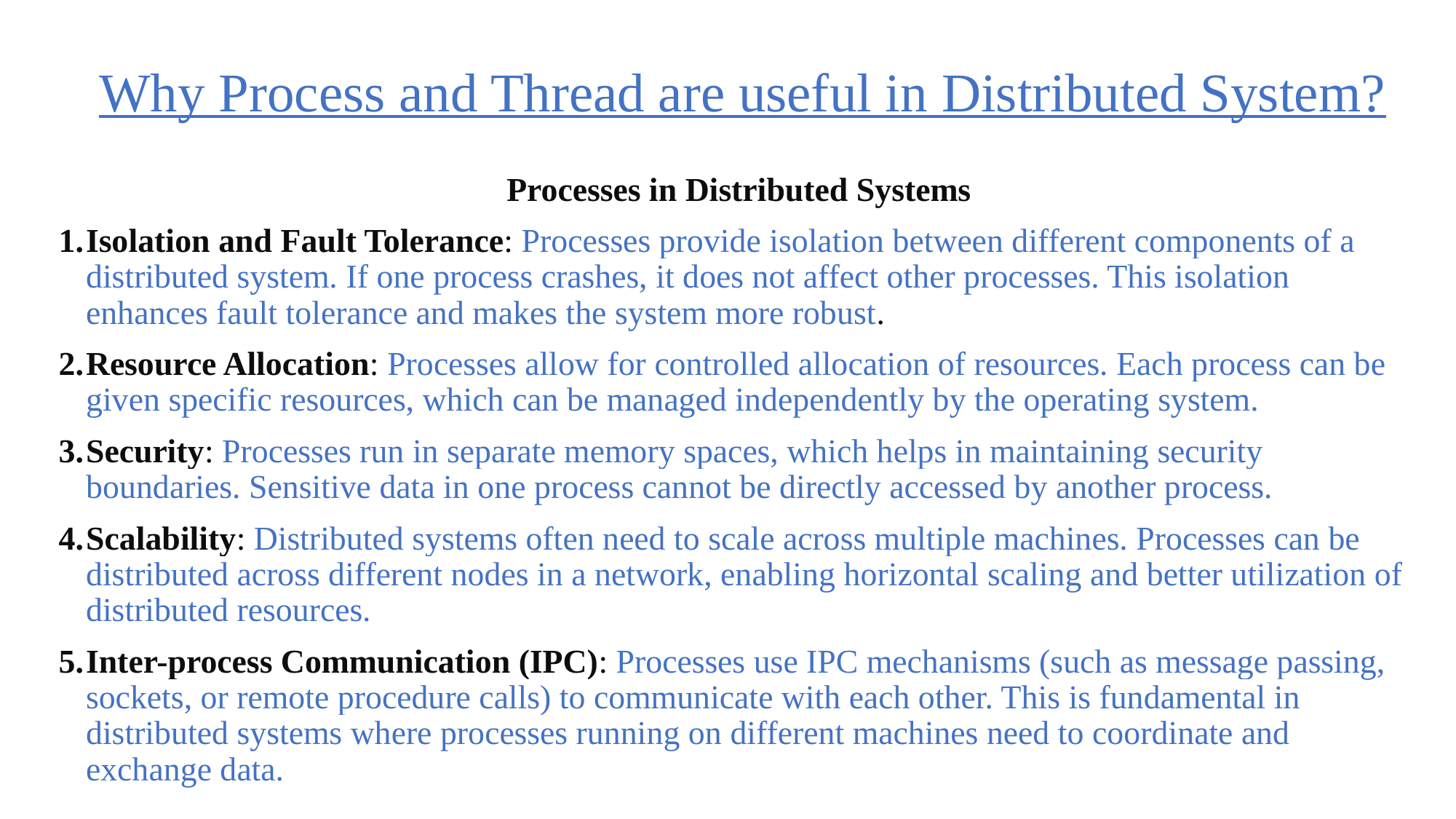

# Why Process and Thread are useful in Distributed System?
Processes in Distributed Systems
Isolation and Fault Tolerance: Processes provide isolation between different components of a distributed system. If one process crashes, it does not affect other processes. This isolation enhances fault tolerance and makes the system more robust.
Resource Allocation: Processes allow for controlled allocation of resources. Each process can be given specific resources, which can be managed independently by the operating system.
Security: Processes run in separate memory spaces, which helps in maintaining security boundaries. Sensitive data in one process cannot be directly accessed by another process.
Scalability: Distributed systems often need to scale across multiple machines. Processes can be distributed across different nodes in a network, enabling horizontal scaling and better utilization of distributed resources.
Inter-process Communication (IPC): Processes use IPC mechanisms (such as message passing, sockets, or remote procedure calls) to communicate with each other. This is fundamental in distributed systems where processes running on different machines need to coordinate and exchange data.